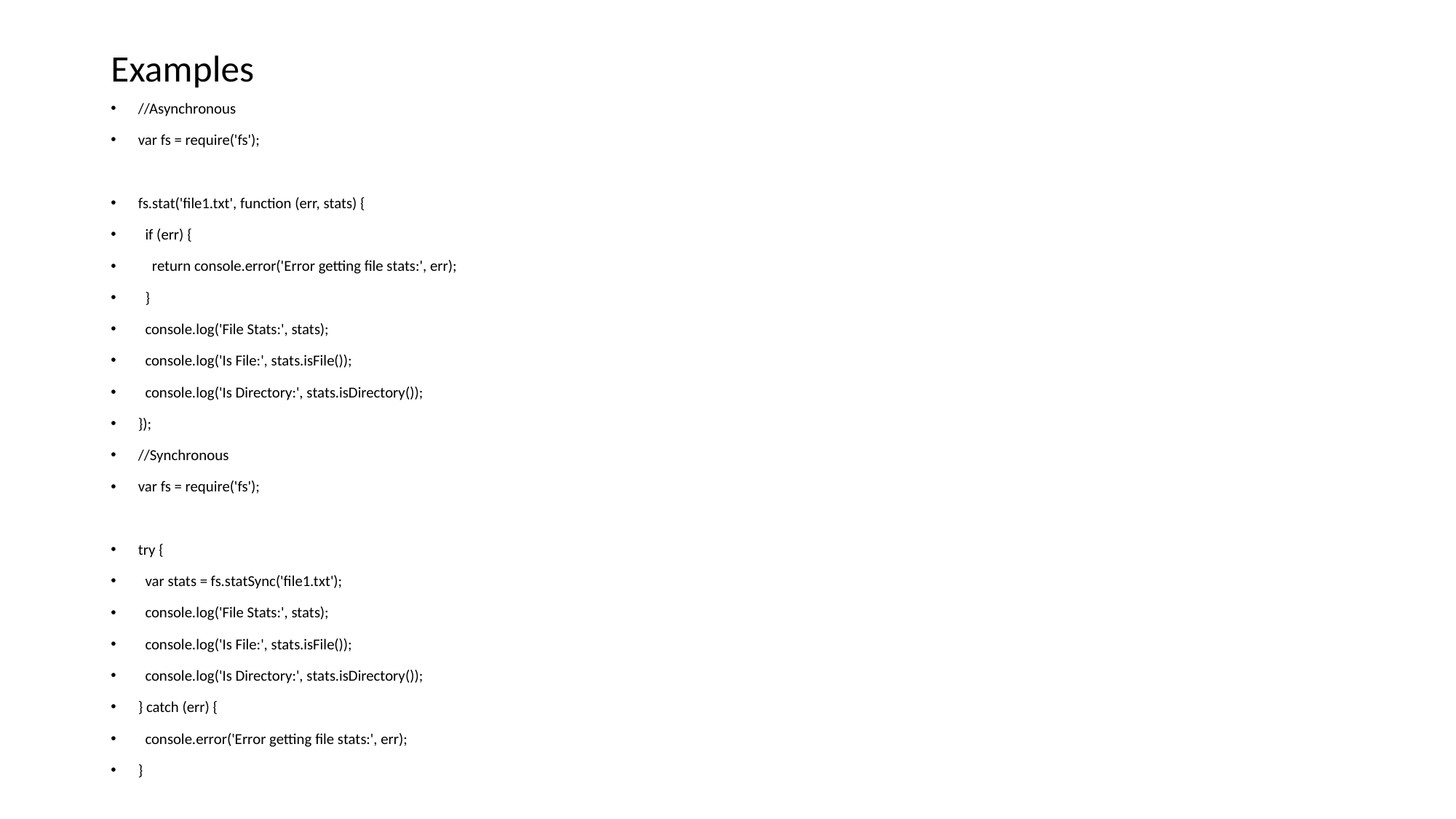

# Examples
//Asynchronous
var fs = require('fs');

fs.stat('file1.txt', function (err, stats) {
  if (err) {
    return console.error('Error getting file stats:', err);
  }
  console.log('File Stats:', stats);
  console.log('Is File:', stats.isFile());
  console.log('Is Directory:', stats.isDirectory());
});
//Synchronous
var fs = require('fs');

try {
  var stats = fs.statSync('file1.txt');
  console.log('File Stats:', stats);
  console.log('Is File:', stats.isFile());
  console.log('Is Directory:', stats.isDirectory());
} catch (err) {
  console.error('Error getting file stats:', err);
}